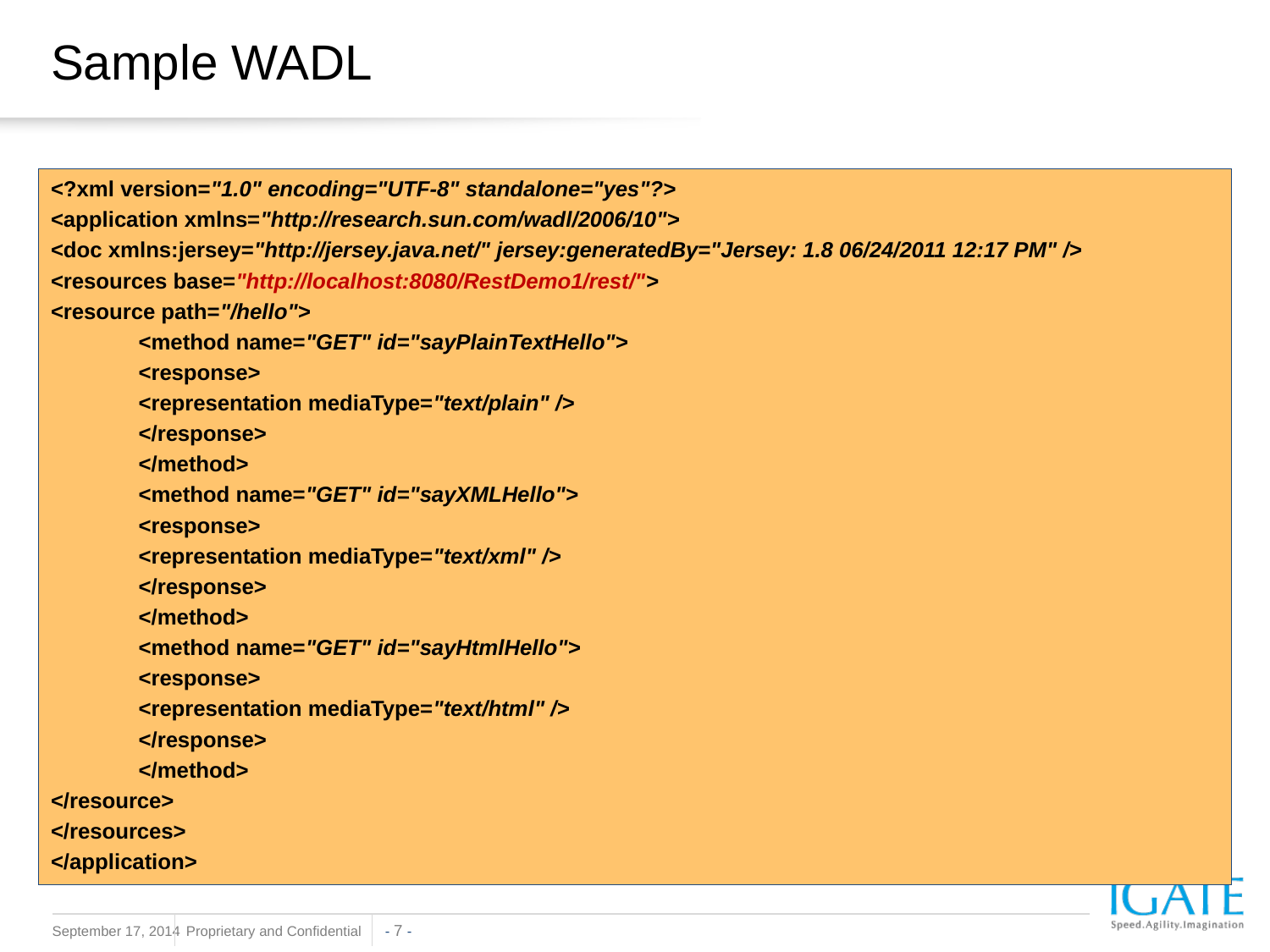

# Sample WADL
<?xml version="1.0" encoding="UTF-8" standalone="yes"?>
<application xmlns="http://research.sun.com/wadl/2006/10">
<doc xmlns:jersey="http://jersey.java.net/" jersey:generatedBy="Jersey: 1.8 06/24/2011 12:17 PM" />
<resources base="http://localhost:8080/RestDemo1/rest/">
<resource path="/hello">
	<method name="GET" id="sayPlainTextHello">
		<response>
			<representation mediaType="text/plain" />
		</response>
	</method>
	<method name="GET" id="sayXMLHello">
		<response>
			<representation mediaType="text/xml" />
		</response>
	</method>
	<method name="GET" id="sayHtmlHello">
		<response>
			<representation mediaType="text/html" />
		</response>
	</method>
</resource>
</resources>
</application>